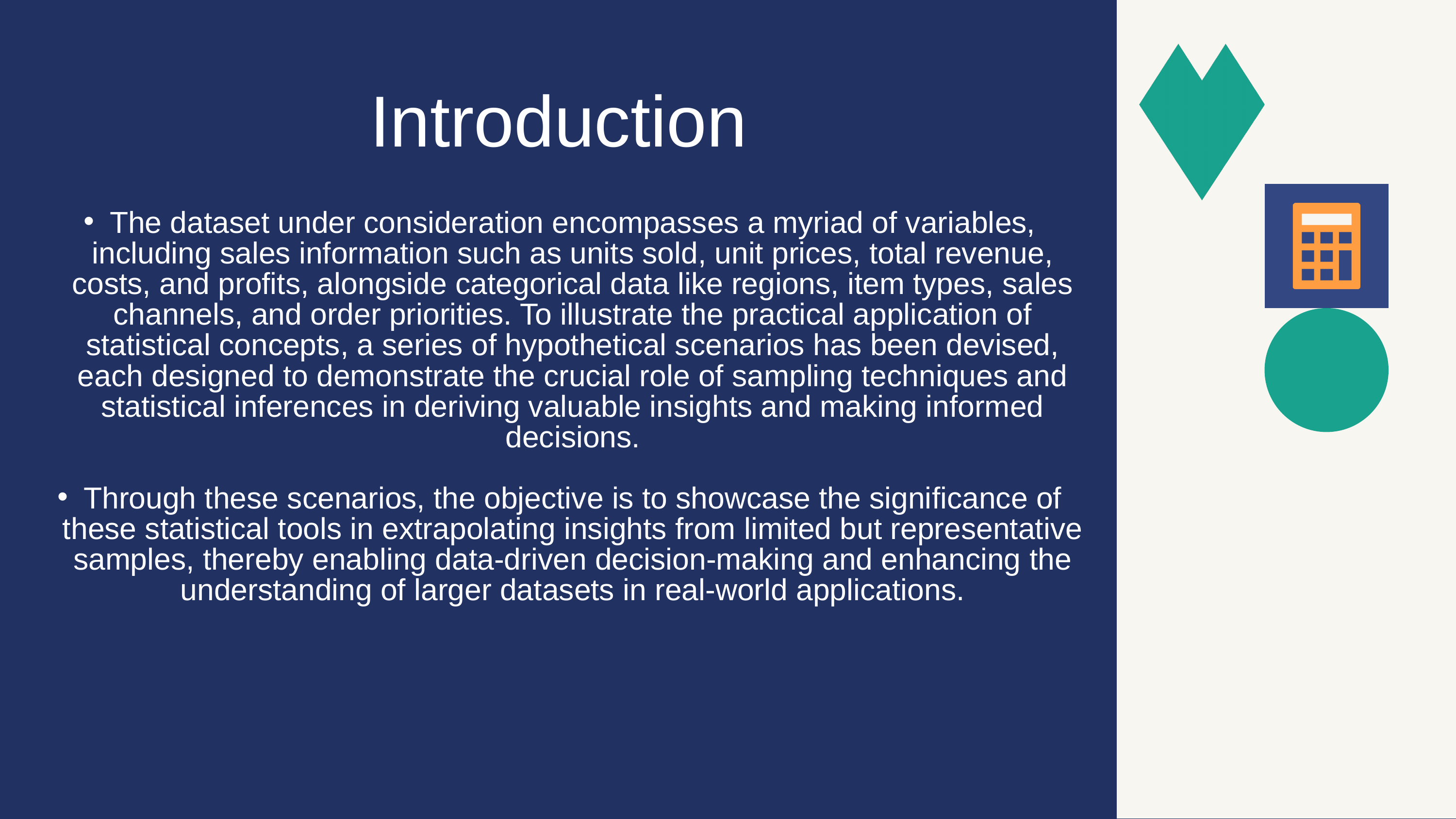

Introduction

The dataset under consideration encompasses a myriad of variables, including sales information such as units sold, unit prices, total revenue, costs, and profits, alongside categorical data like regions, item types, sales channels, and order priorities. To illustrate the practical application of statistical concepts, a series of hypothetical scenarios has been devised, each designed to demonstrate the crucial role of sampling techniques and statistical inferences in deriving valuable insights and making informed decisions.

Through these scenarios, the objective is to showcase the significance of these statistical tools in extrapolating insights from limited but representative samples, thereby enabling data-driven decision-making and enhancing the understanding of larger datasets in real-world applications.